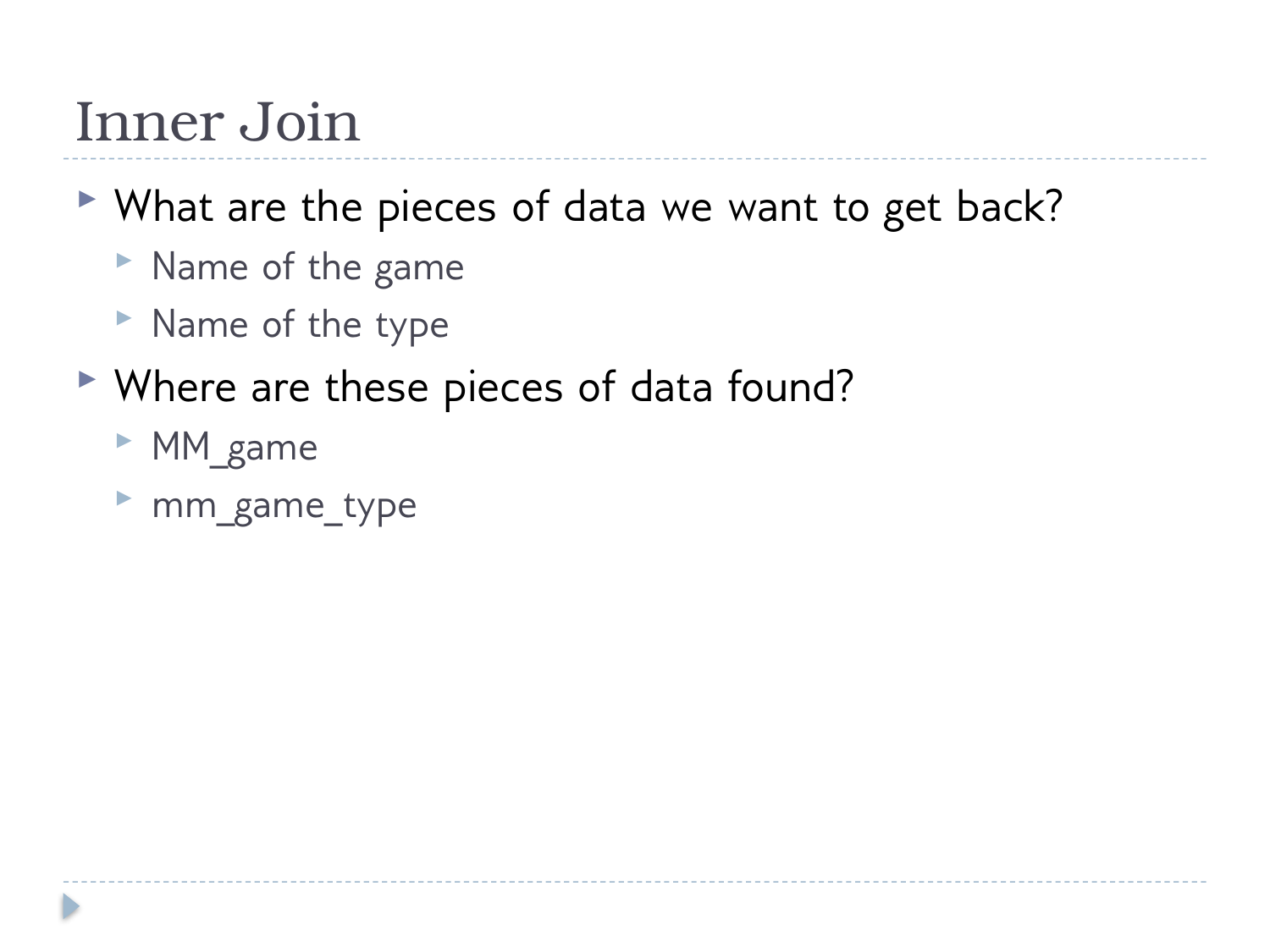

# Inner Join
What are the pieces of data we want to get back?
Name of the game
Name of the type
Where are these pieces of data found?
MM_game
mm_game_type